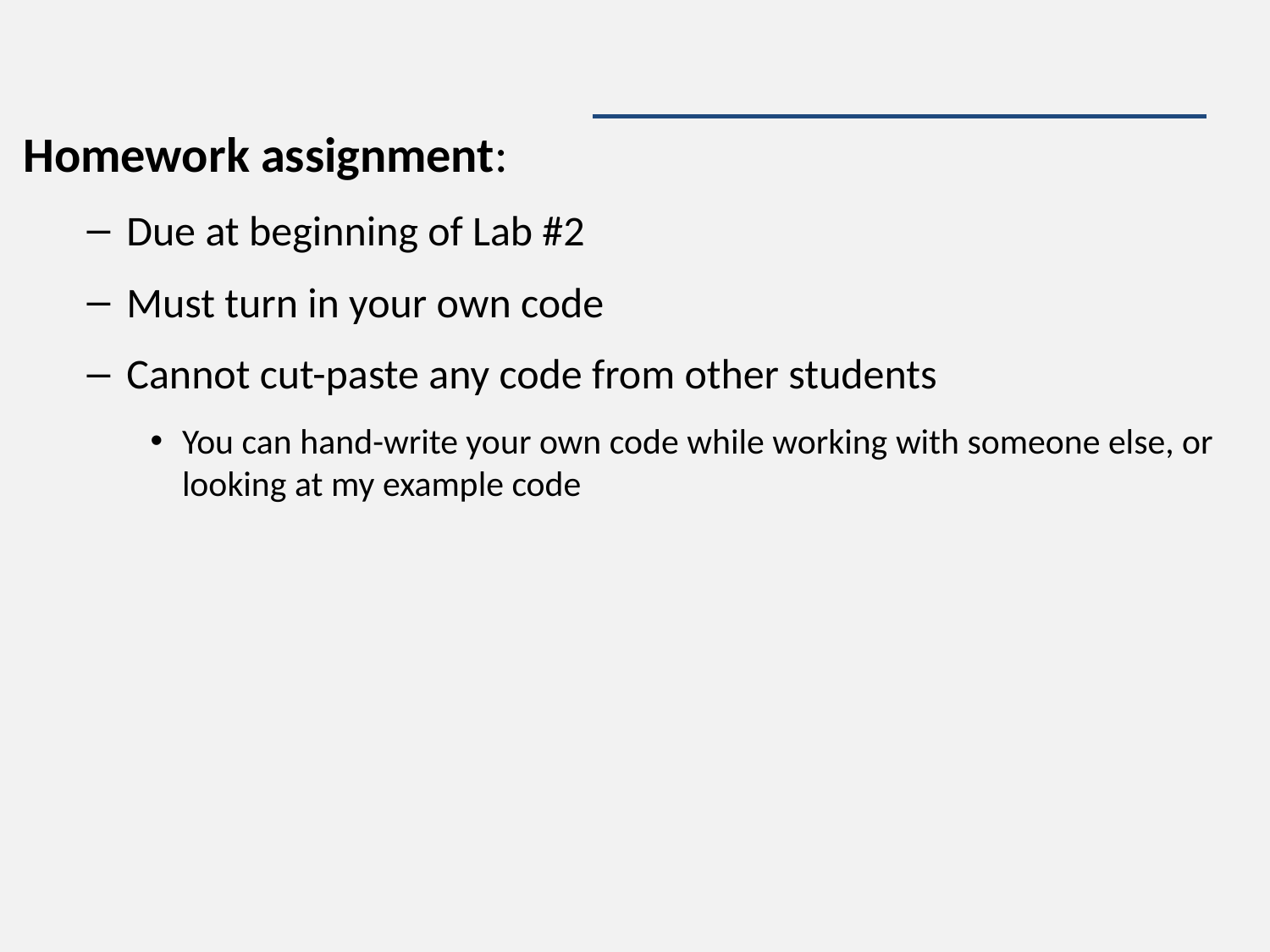

#
Homework assignment:
Due at beginning of Lab #2
Must turn in your own code
Cannot cut-paste any code from other students
You can hand-write your own code while working with someone else, or looking at my example code